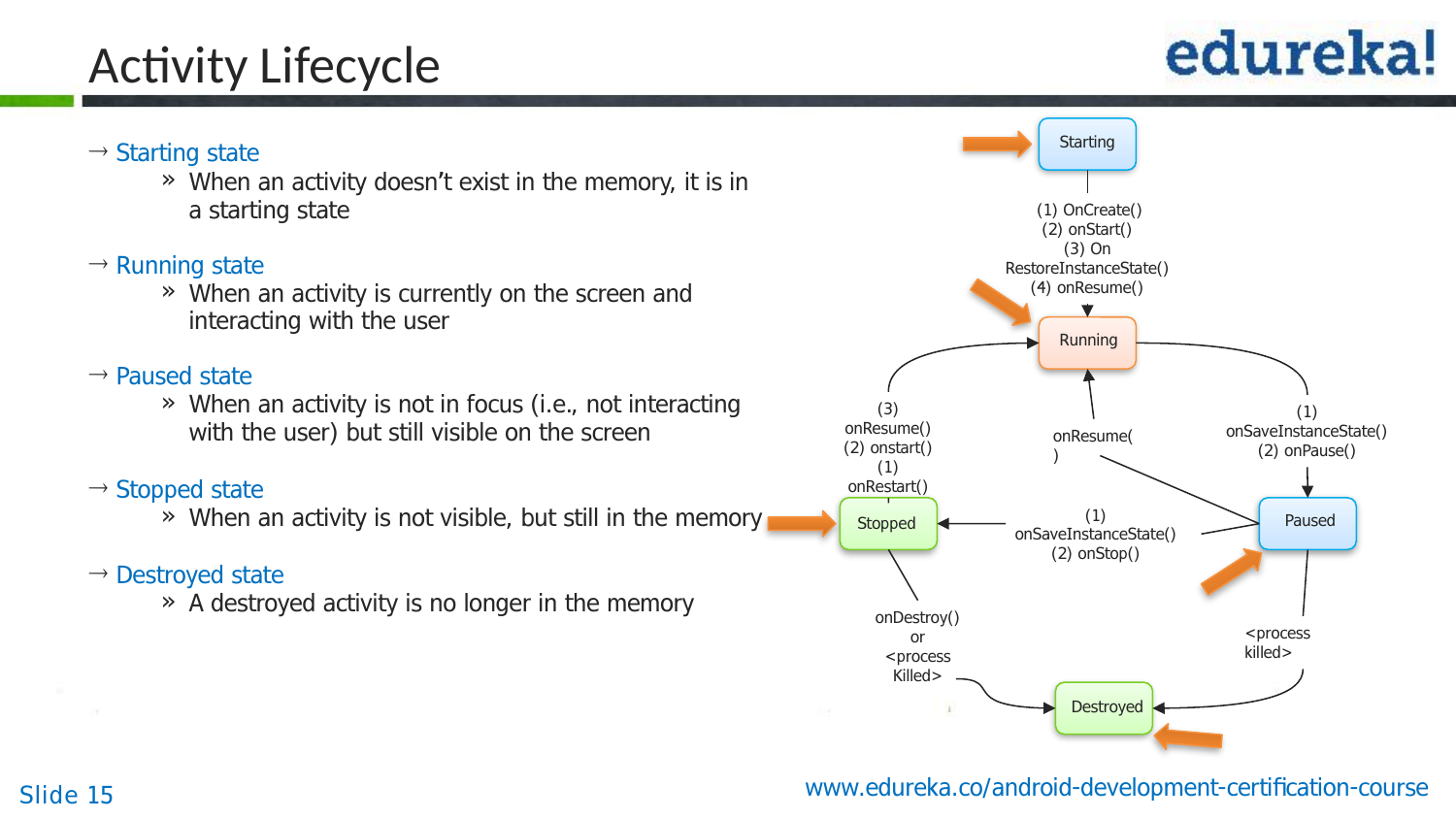

# Activity Lifecycle

 (1) OnCreate()
(2) onStart()
(3) On RestoreInstanceState()
(4) onResume()

(3) onResume()
(2) onstart()
(1) onRestart()
(1) onSaveInstanceState()
(2) onPause()
onResume()
(1) onSaveInstanceState()
(2) onStop()

onDestroy()
or
<process Killed>
<process killed>

Starting

Running
Paused
Stopped

Destroyed

Starting state
When an activity doesn’t exist in the memory, it is in a starting state

Running state
When an activity is currently on the screen and interacting with the user

Paused state
When an activity is not in focus (i.e., not interacting with the user) but still visible on the screen

Stopped state
When an activity is not visible, but still in the memory

Destroyed state
A destroyed activity is no longer in the memory